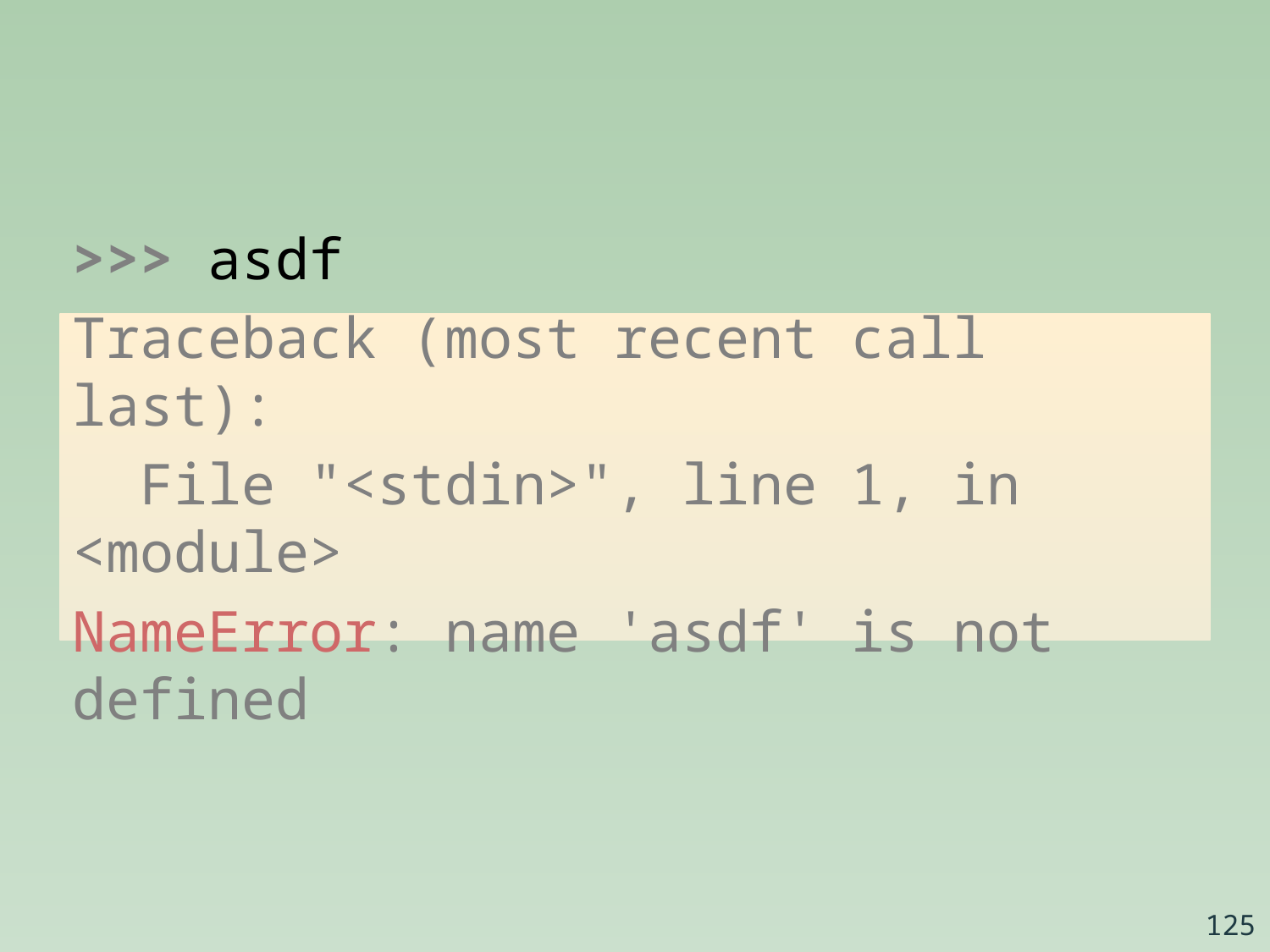

>>> asdf
Traceback (most recent call last):
  File "<stdin>", line 1, in <module>
NameError: name 'asdf' is not defined
125